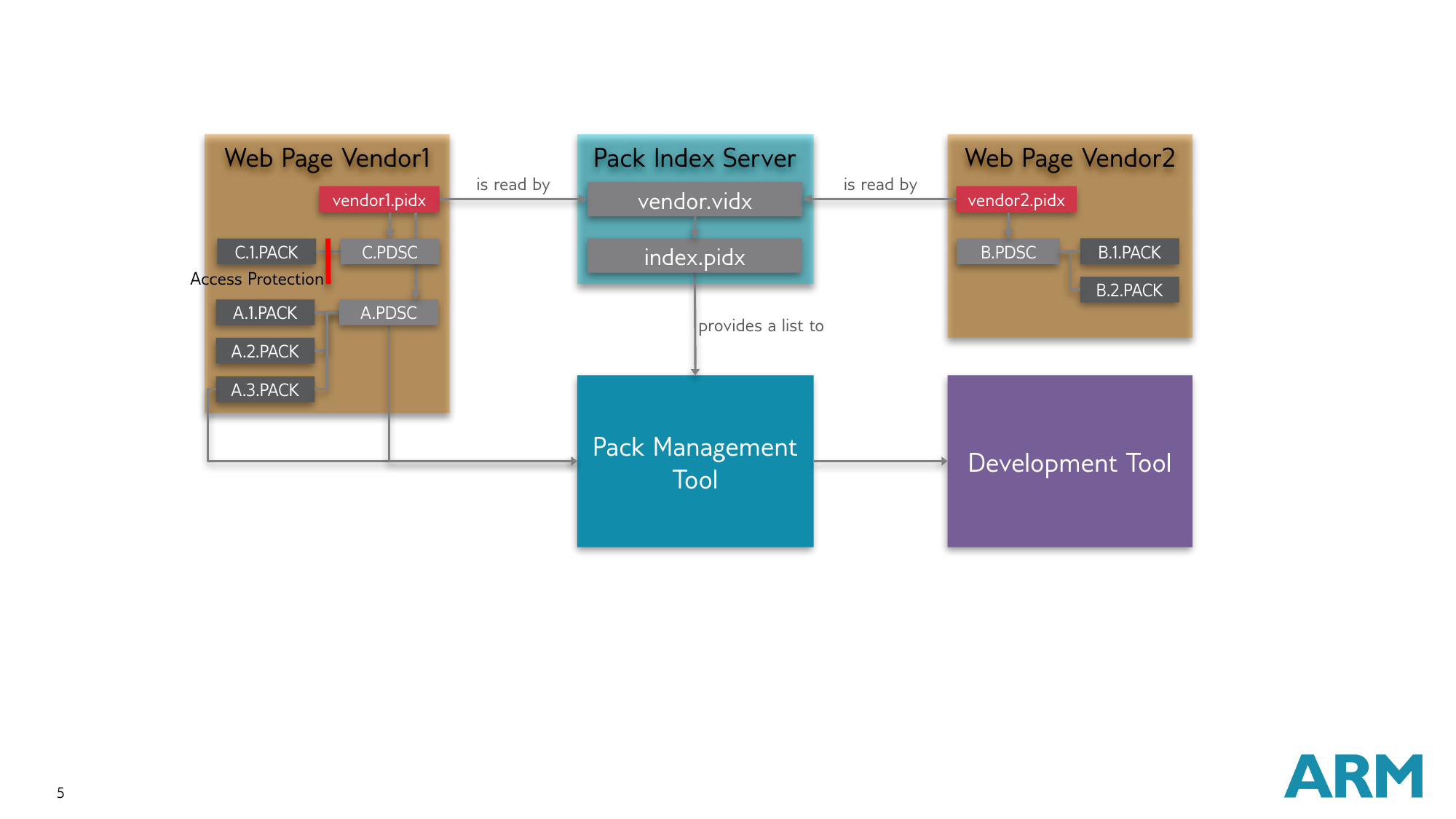

Web Page Vendor1
Pack Index Server
Web Page Vendor2
is read by
is read by
vendor.vidx
vendor1.pidx
vendor2.pidx
index.pidx
B.1.PACK
C.1.PACK
C.PDSC
B.PDSC
Access Protection
B.2.PACK
A.1.PACK
A.PDSC
provides a list to
A.2.PACK
Pack Management Tool
Development Tool
A.3.PACK